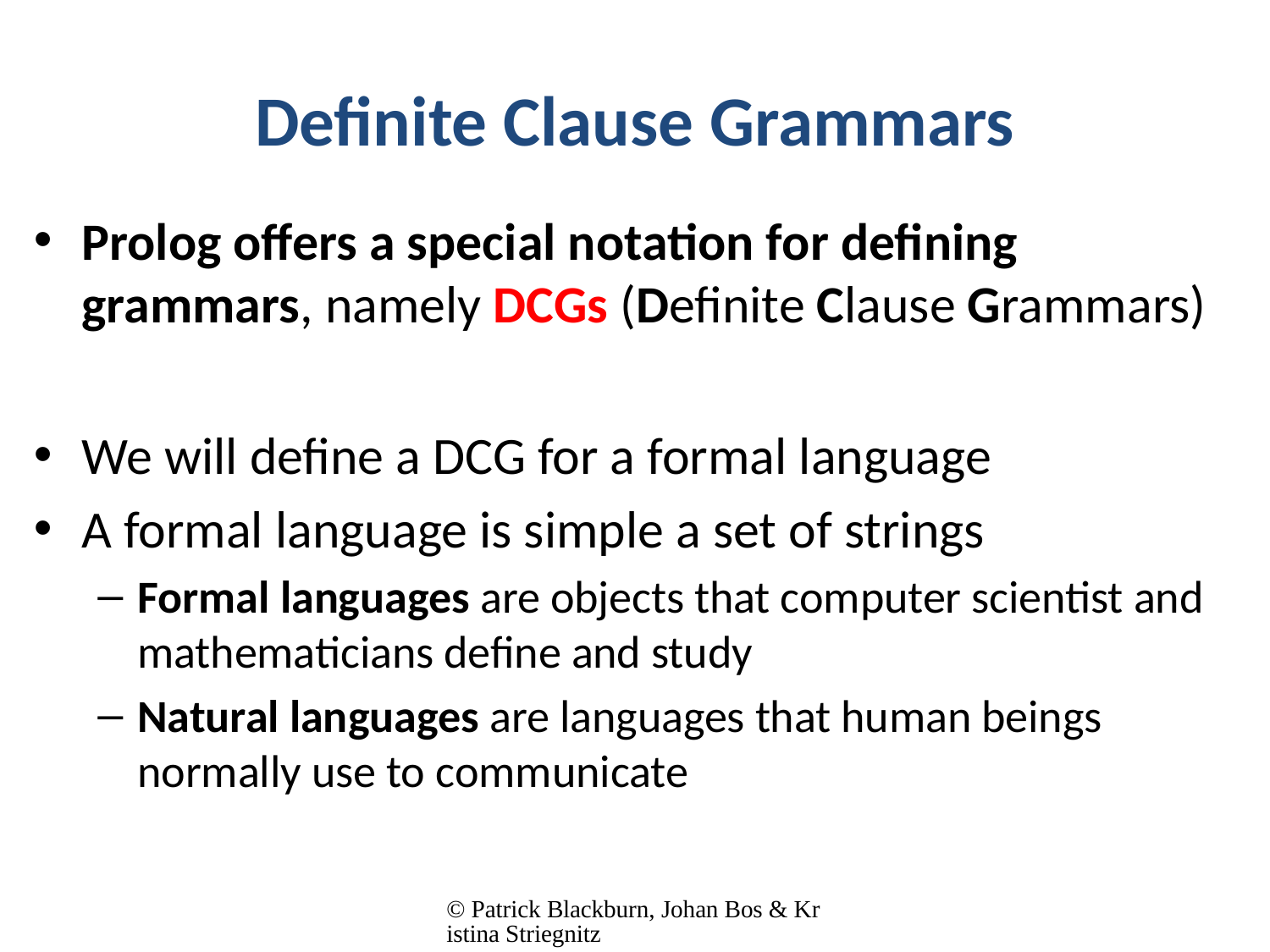

# Definite Clause Grammars
Prolog offers a special notation for defining grammars, namely DCGs (Definite Clause Grammars)

We will define a DCG for a formal language
A formal language is simple a set of strings
Formal languages are objects that computer scientist and mathematicians define and study
Natural languages are languages that human beings normally use to communicate
© Patrick Blackburn, Johan Bos & Kristina Striegnitz